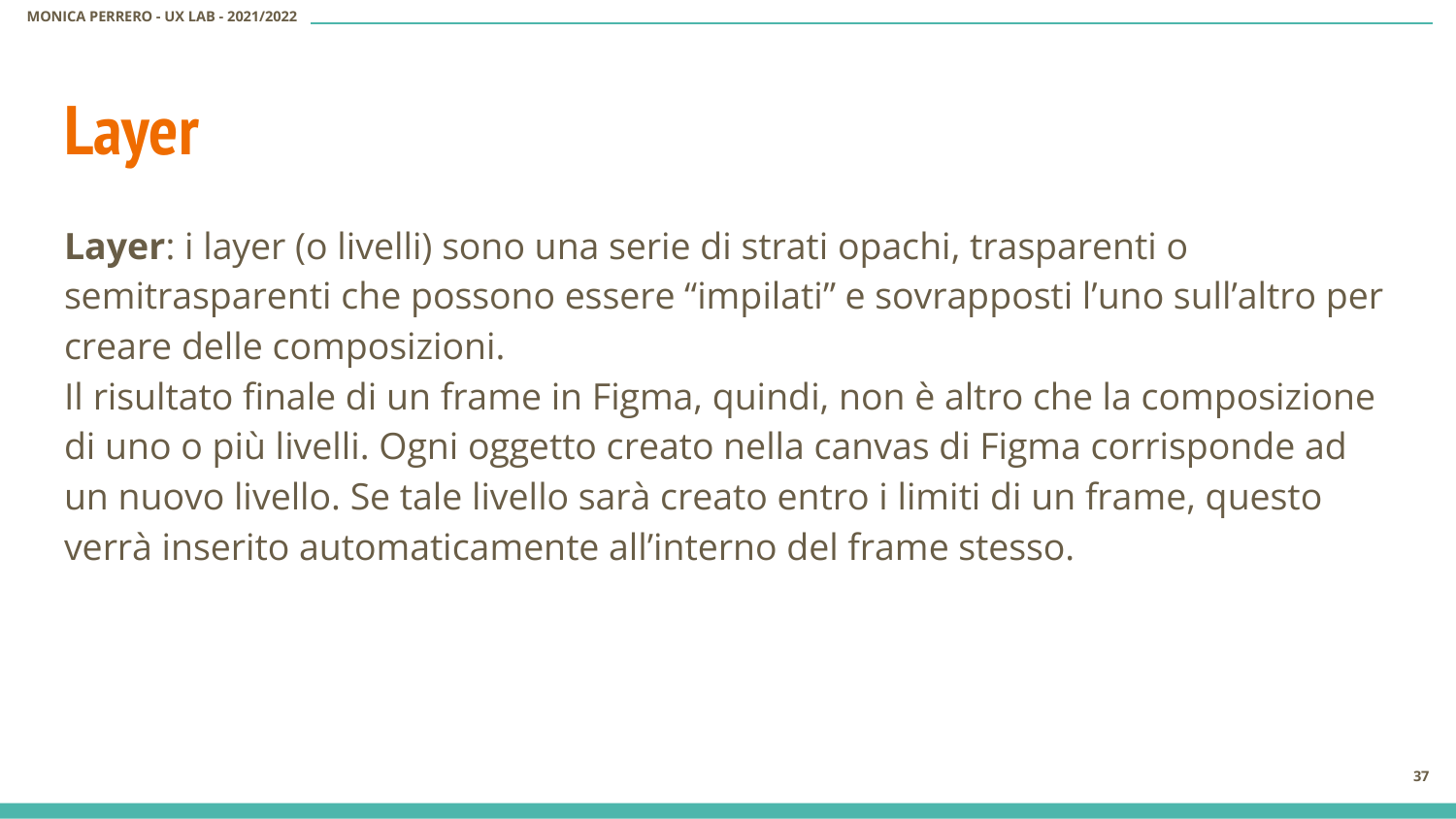

# Layer
Layer: i layer (o livelli) sono una serie di strati opachi, trasparenti o semitrasparenti che possono essere “impilati” e sovrapposti l’uno sull’altro per creare delle composizioni.
Il risultato finale di un frame in Figma, quindi, non è altro che la composizione di uno o più livelli. Ogni oggetto creato nella canvas di Figma corrisponde ad un nuovo livello. Se tale livello sarà creato entro i limiti di un frame, questo verrà inserito automaticamente all’interno del frame stesso.

37